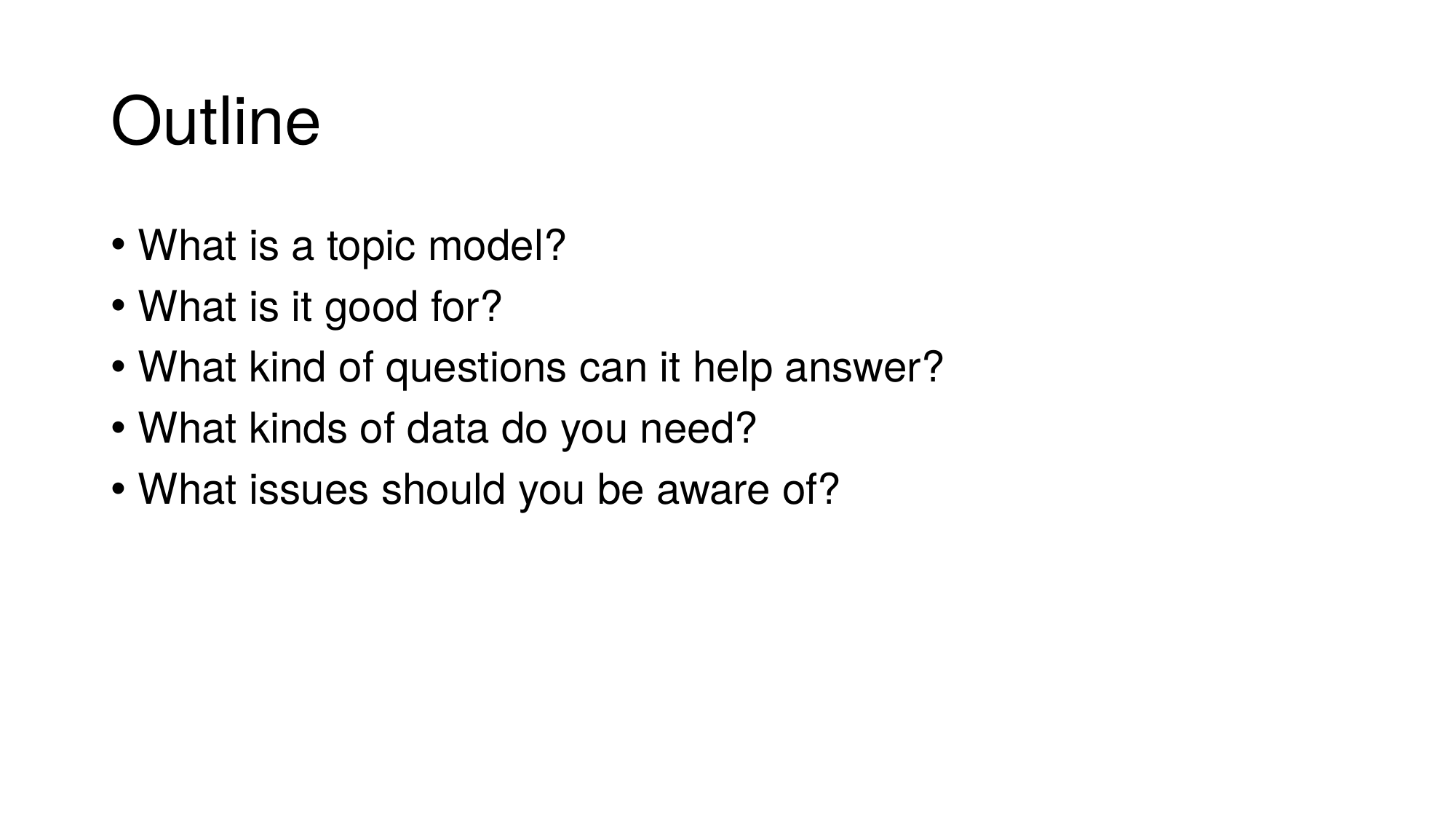

# Outline
What is a topic model?
What is it good for?
What kind of questions can it help answer?
What kinds of data do you need?
What issues should you be aware of?